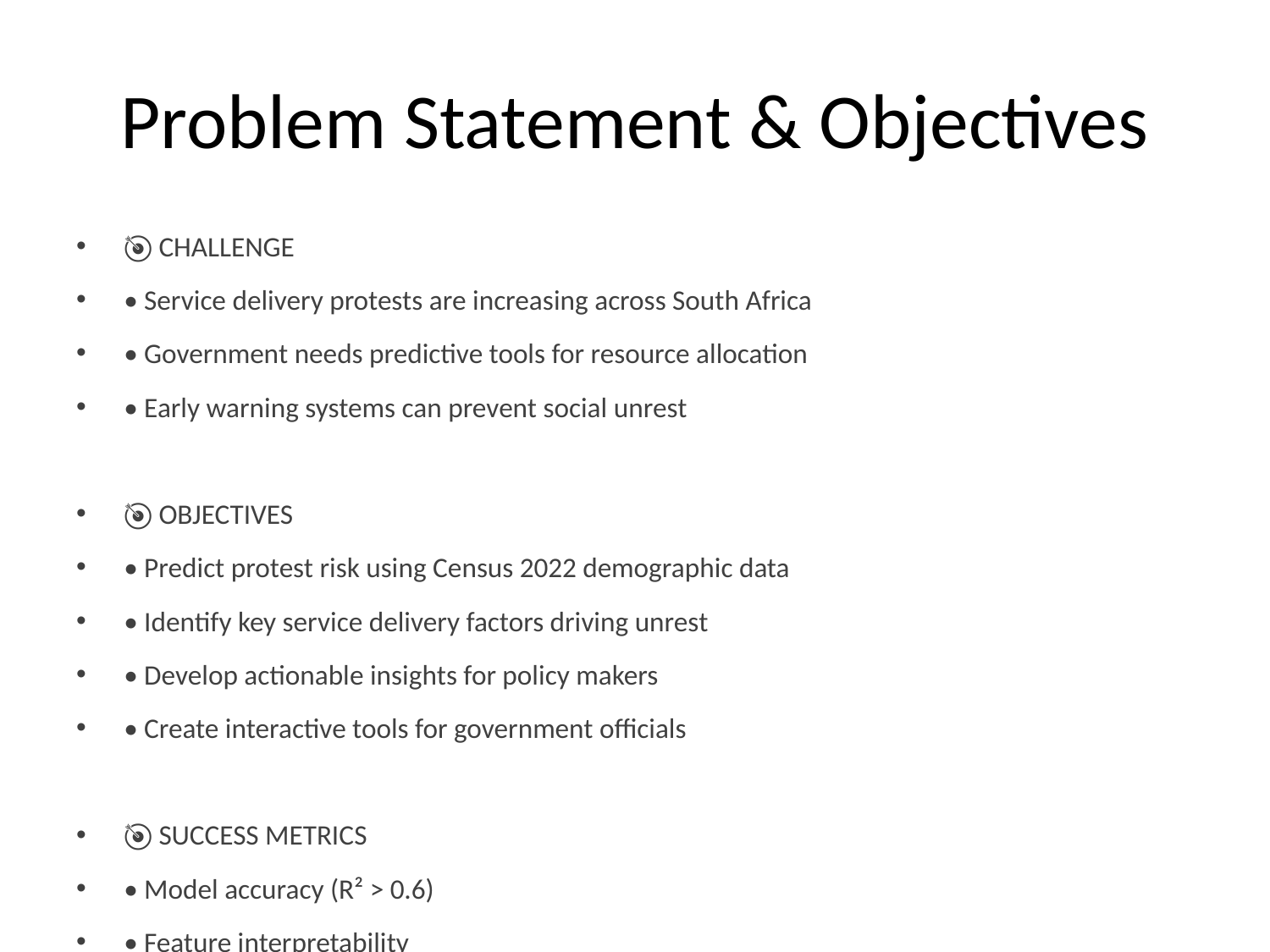

# Problem Statement & Objectives
🎯 CHALLENGE
• Service delivery protests are increasing across South Africa
• Government needs predictive tools for resource allocation
• Early warning systems can prevent social unrest

🎯 OBJECTIVES
• Predict protest risk using Census 2022 demographic data
• Identify key service delivery factors driving unrest
• Develop actionable insights for policy makers
• Create interactive tools for government officials

🎯 SUCCESS METRICS
• Model accuracy (R² > 0.6)
• Feature interpretability
• Deployment-ready solution
• Clear policy recommendations